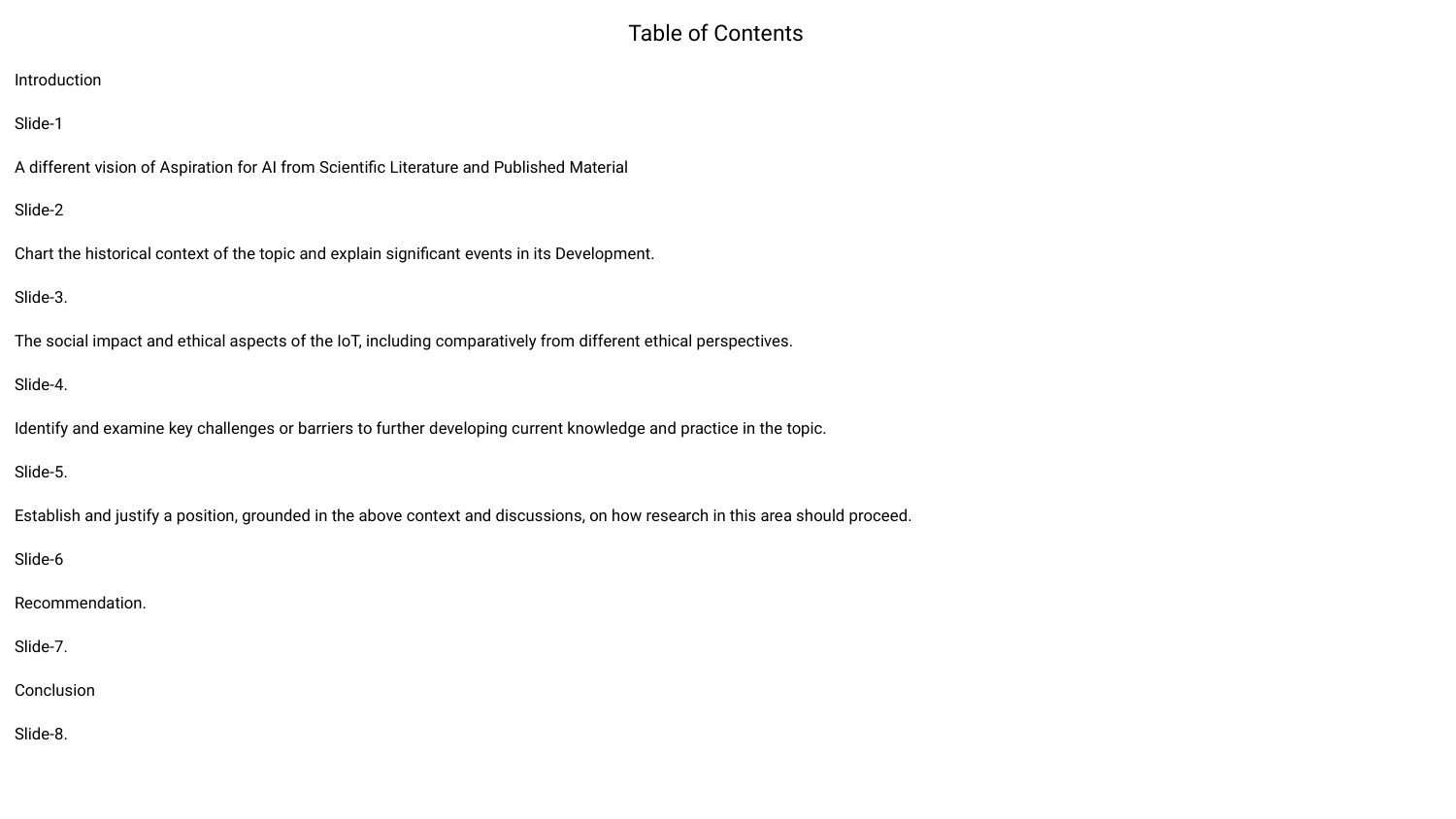

Table of Contents
Introduction
Slide-1
A different vision of Aspiration for AI from Scientific Literature and Published Material
Slide-2
Chart the historical context of the topic and explain significant events in its Development.
Slide-3.
The social impact and ethical aspects of the IoT, including comparatively from different ethical perspectives.
Slide-4.
Identify and examine key challenges or barriers to further developing current knowledge and practice in the topic.
Slide-5.
Establish and justify a position, grounded in the above context and discussions, on how research in this area should proceed.
Slide-6
Recommendation.
Slide-7.
Conclusion
Slide-8.